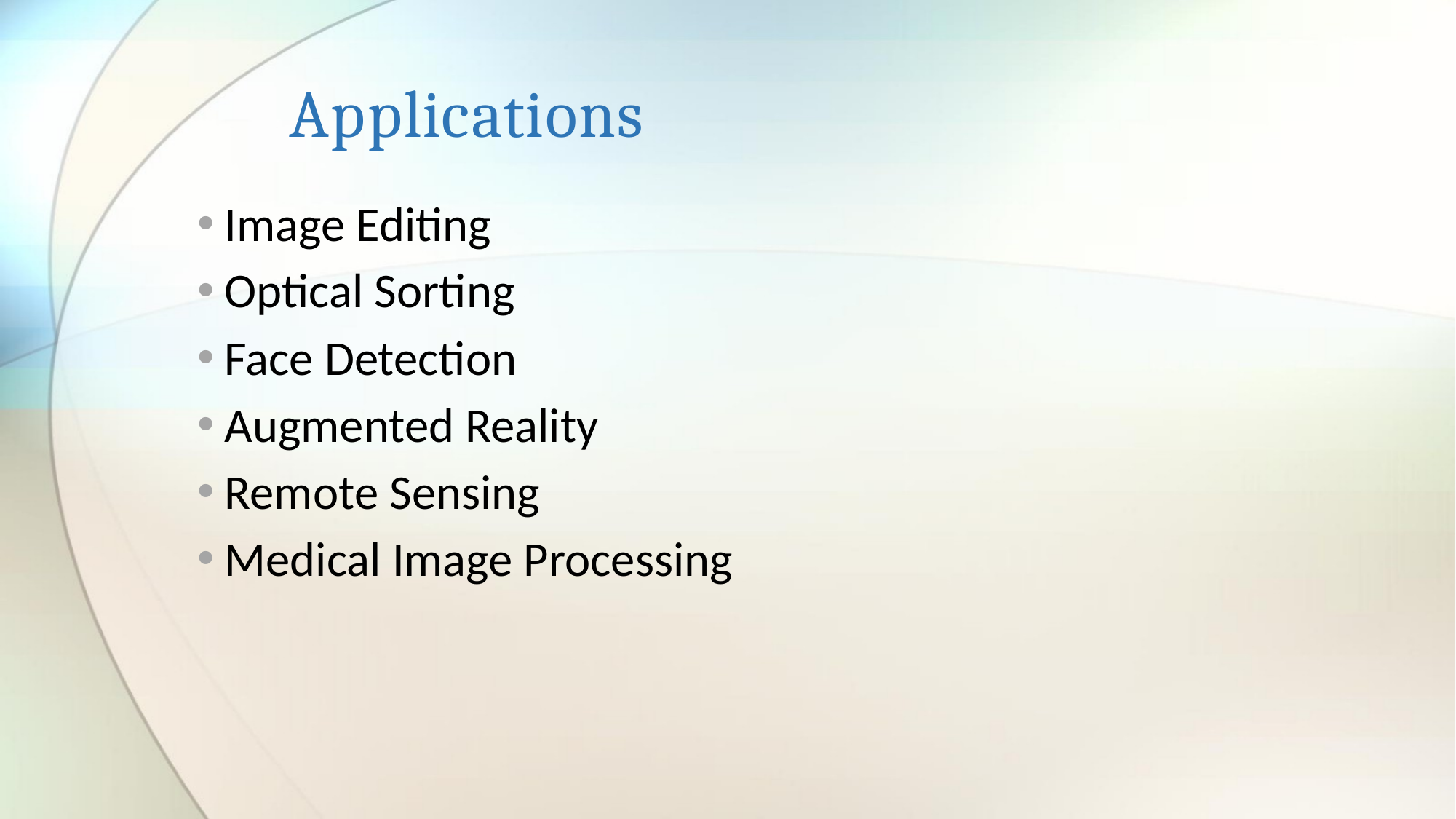

# Applications
Image Editing
Optical Sorting
Face Detection
Augmented Reality
Remote Sensing
Medical Image Processing